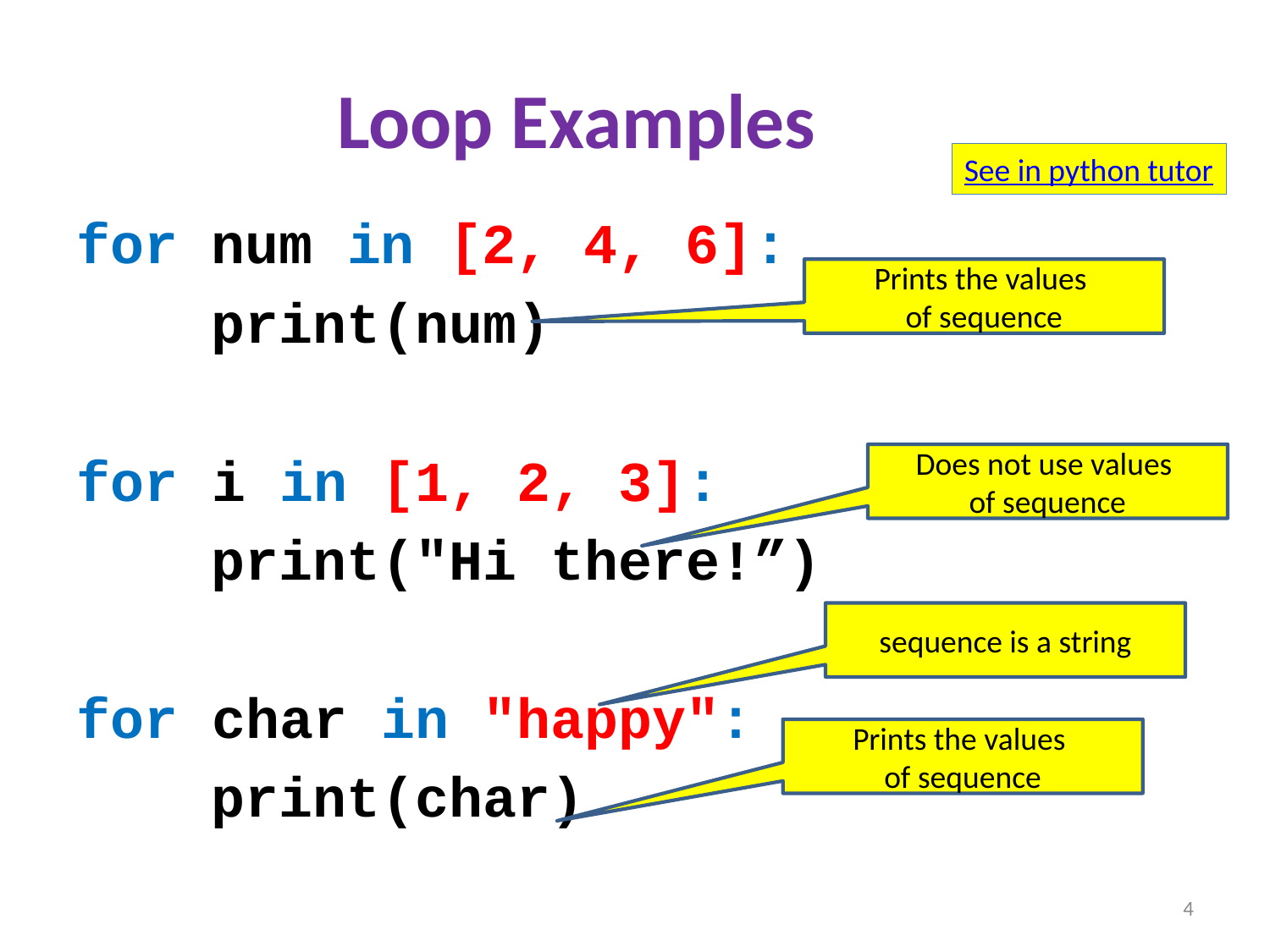

# Loop Examples
See in python tutor
for num in [2, 4, 6]:
    print(num)

for i in [1, 2, 3]:
    print("Hi there!”)

for char in "happy":
    print(char)

Prints the values
of sequence
Does not use values
of sequence
sequence is a string
Prints the values
of sequence
4